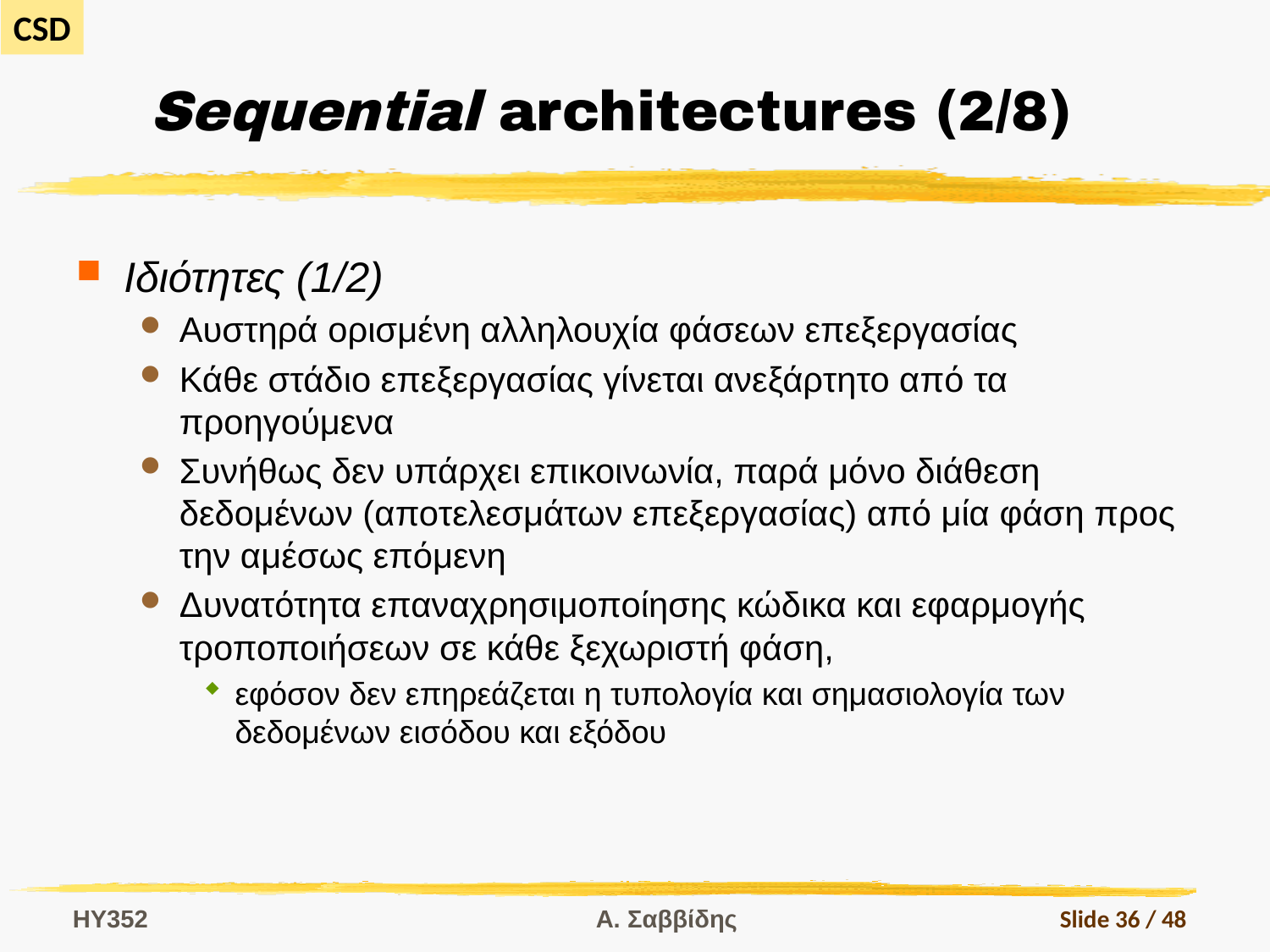

# Sequential architectures (2/8)
Ιδιότητες (1/2)
Αυστηρά ορισμένη αλληλουχία φάσεων επεξεργασίας
Κάθε στάδιο επεξεργασίας γίνεται ανεξάρτητο από τα προηγούμενα
Συνήθως δεν υπάρχει επικοινωνία, παρά μόνο διάθεση δεδομένων (αποτελεσμάτων επεξεργασίας) από μία φάση προς την αμέσως επόμενη
Δυνατότητα επαναχρησιμοποίησης κώδικα και εφαρμογής τροποποιήσεων σε κάθε ξεχωριστή φάση,
εφόσον δεν επηρεάζεται η τυπολογία και σημασιολογία των δεδομένων εισόδου και εξόδου
HY352
Α. Σαββίδης
Slide 36 / 48